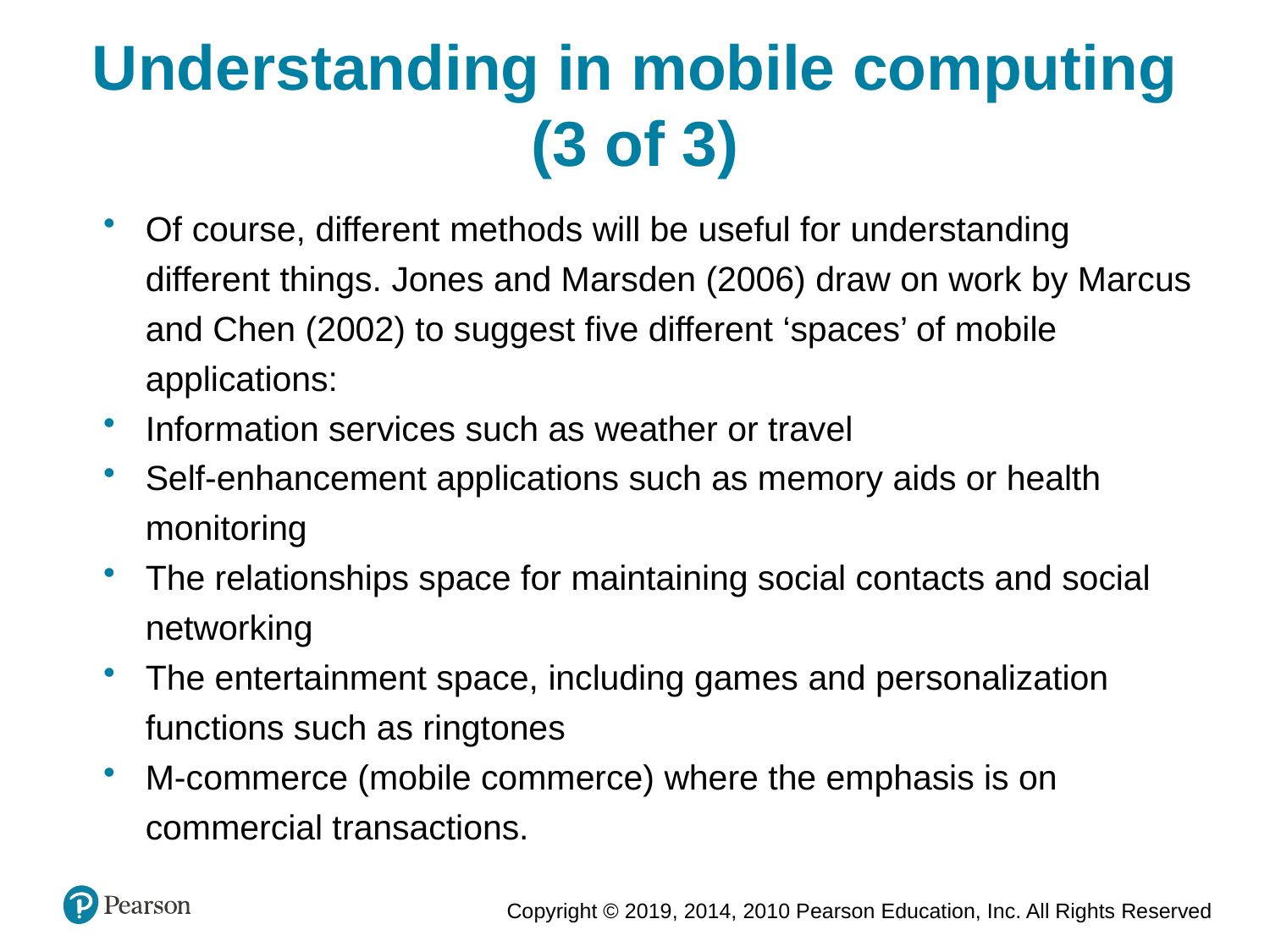

Understanding in mobile computing
(3 of 3)
Of course, different methods will be useful for understanding different things. Jones and Marsden (2006) draw on work by Marcus and Chen (2002) to suggest five different ‘spaces’ of mobile applications:
Information services such as weather or travel
Self-enhancement applications such as memory aids or health monitoring
The relationships space for maintaining social contacts and social networking
The entertainment space, including games and personalization functions such as ringtones
M-commerce (mobile commerce) where the emphasis is on commercial transactions.